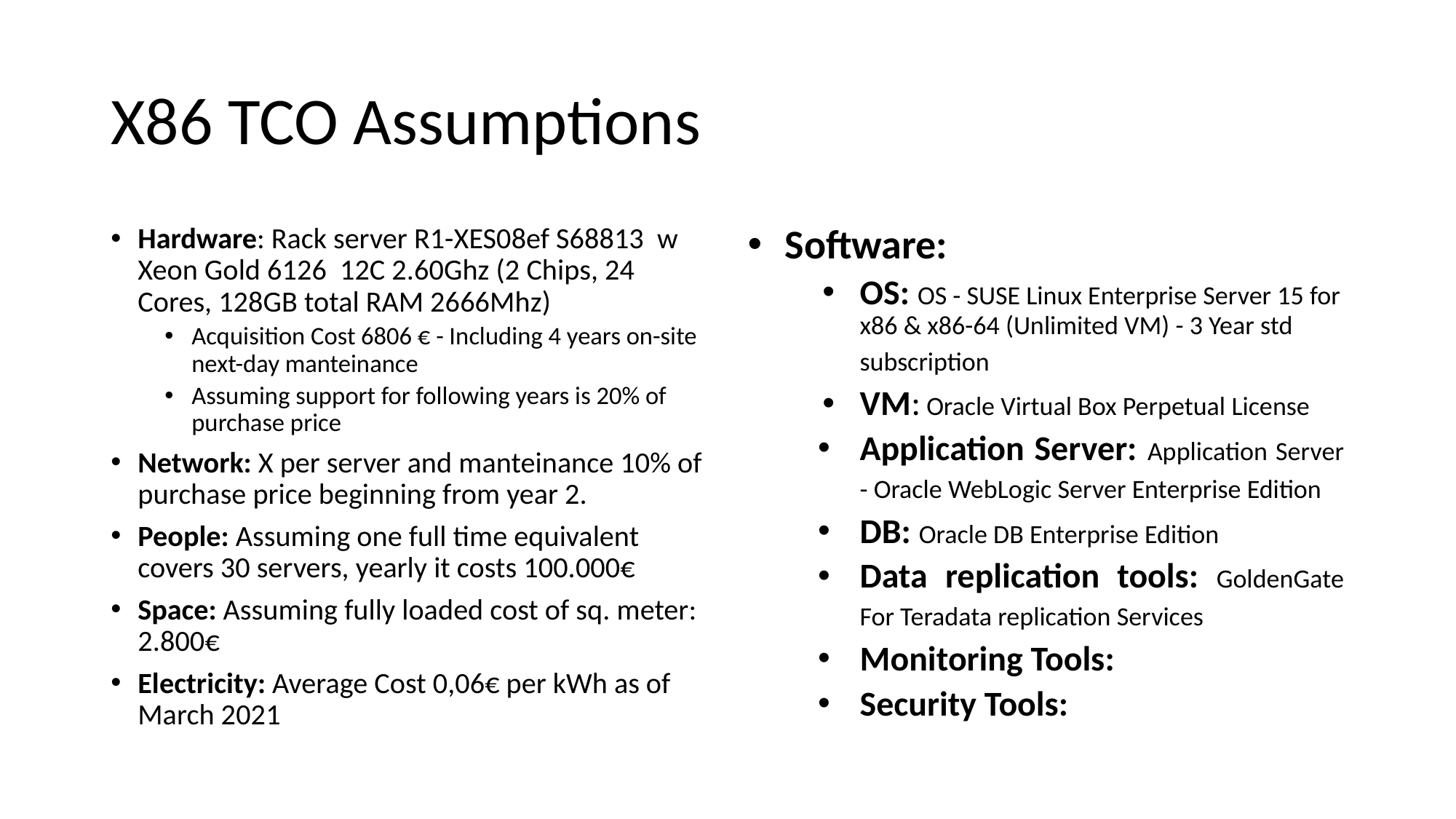

# X86 TCO Assumptions
Hardware: Rack server R1-XES08ef S68813  w Xeon Gold 6126  12C 2.60Ghz (2 Chips, 24 Cores, 128GB total RAM 2666Mhz)
Acquisition Cost 6806 € - Including 4 years on-site next-day manteinance
Assuming support for following years is 20% of purchase price
Network: X per server and manteinance 10% of purchase price beginning from year 2.
People: Assuming one full time equivalent covers 30 servers, yearly it costs 100.000€
Space: Assuming fully loaded cost of sq. meter: 2.800€
Electricity: Average Cost 0,06€ per kWh as of March 2021

Software:
OS: OS - SUSE Linux Enterprise Server 15 for x86 & x86-64 (Unlimited VM) - 3 Year std subscription
VM: Oracle Virtual Box Perpetual License
Application Server: Application Server - Oracle WebLogic Server Enterprise Edition
DB: Oracle DB Enterprise Edition
Data replication tools: GoldenGate For Teradata replication Services
Monitoring Tools:
Security Tools: